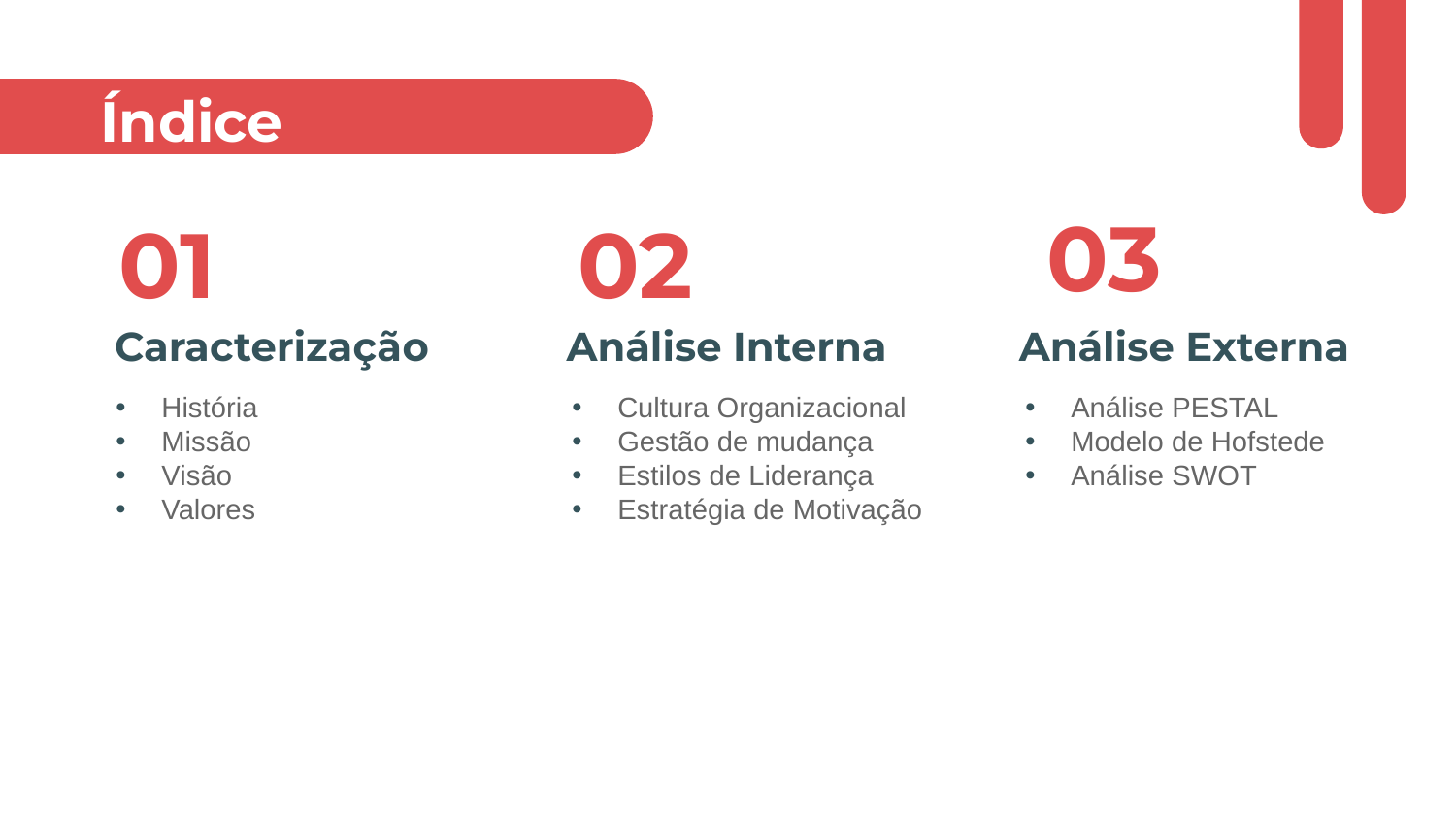

# Índice
03
01
02
Caracterização
Análise Interna
Análise Externa
História
Missão
Visão
Valores
Cultura Organizacional
Gestão de mudança
Estilos de Liderança
Estratégia de Motivação
Análise PESTAL
Modelo de Hofstede
Análise SWOT